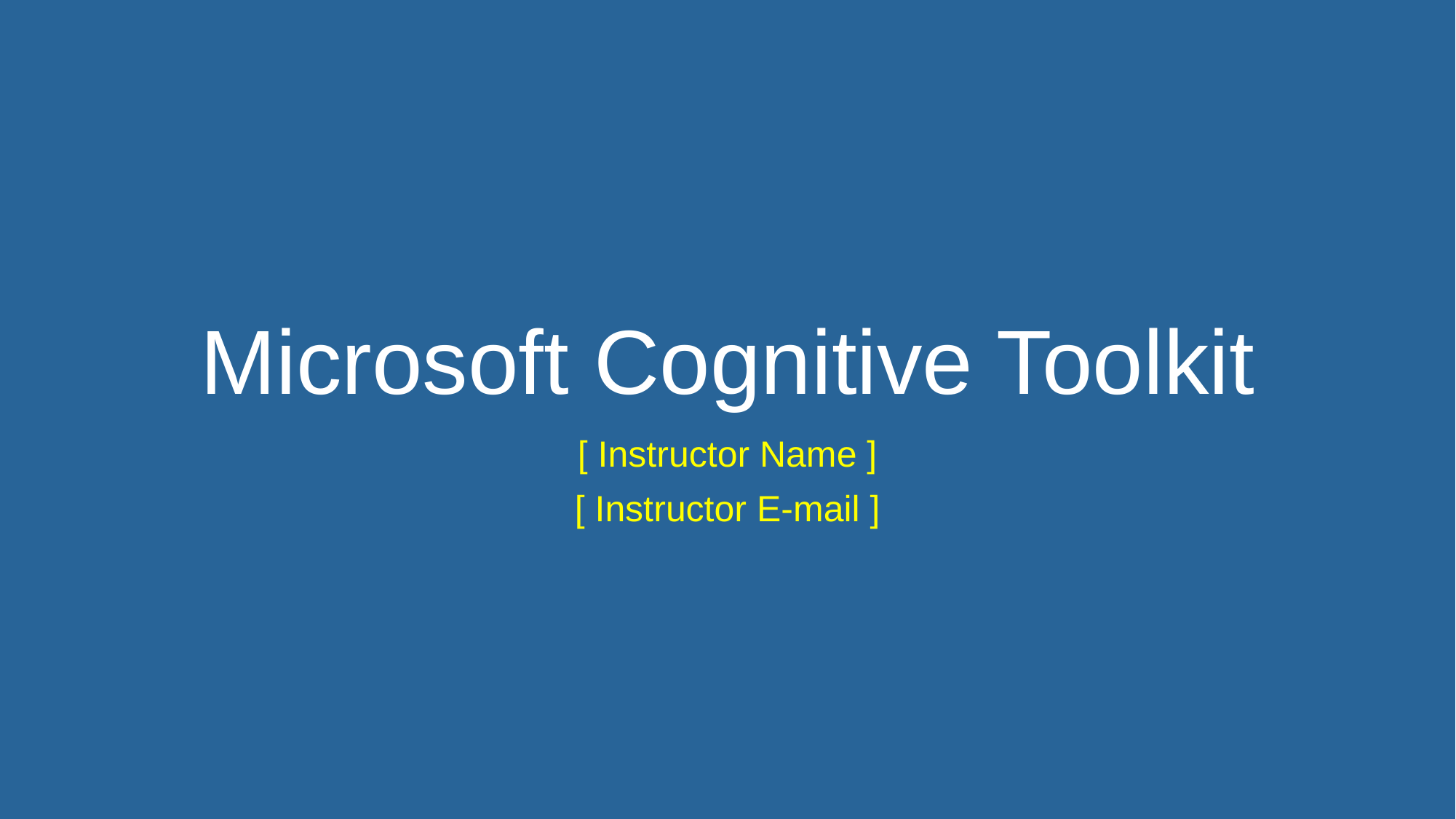

# Microsoft Cognitive Toolkit
[ Instructor Name ]
[ Instructor E-mail ]